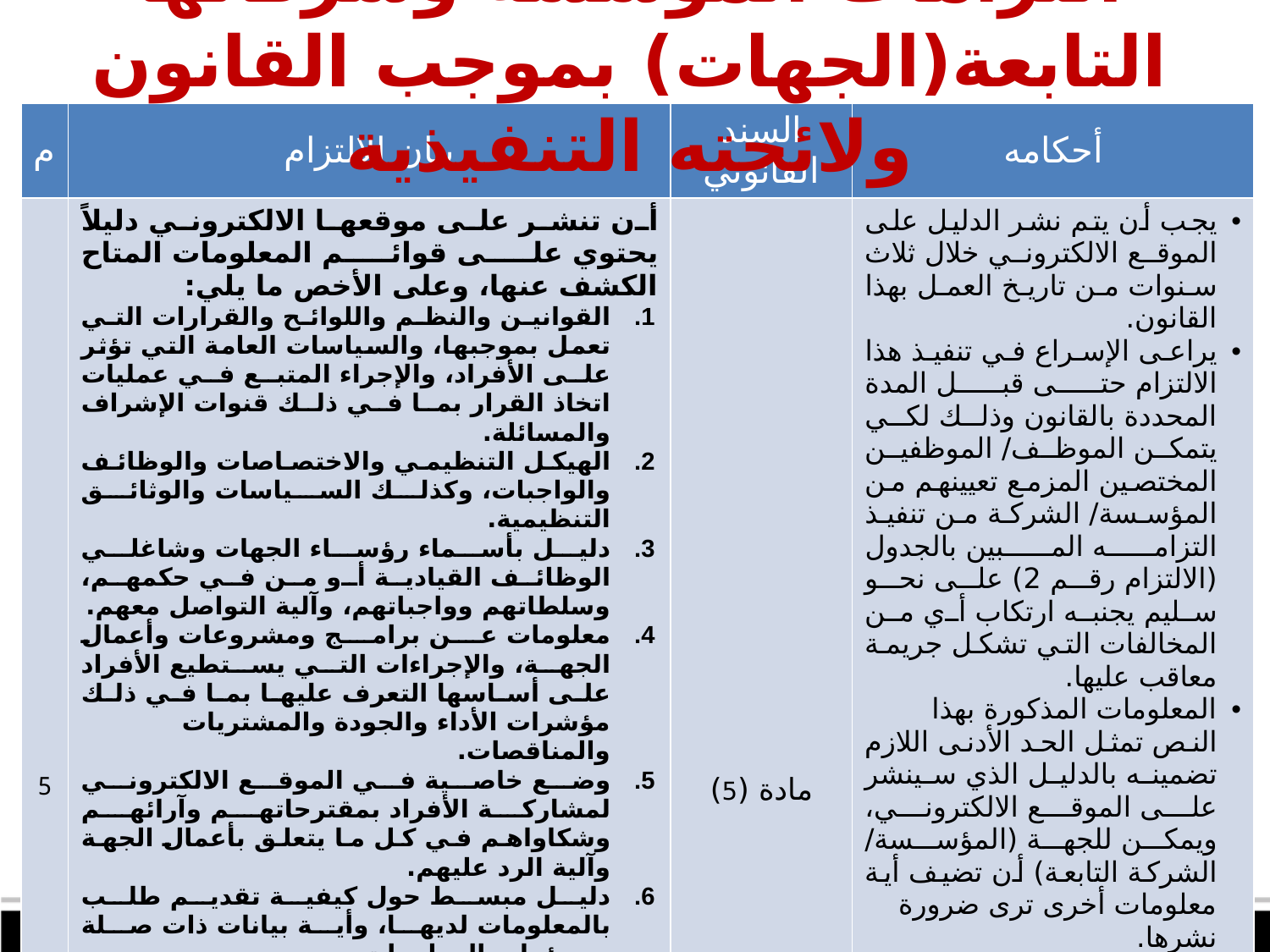

# التزامات المؤسسة وشركاتها التابعة(الجهات) بموجب القانون ولائحته التنفيذية
| م | بيان الالتزام | السند القانوني | أحكامه |
| --- | --- | --- | --- |
| 5 | أن تنشر على موقعها الالكتروني دليلاً يحتوي على قوائم المعلومات المتاح الكشف عنها، وعلى الأخص ما يلي: القوانين والنظم واللوائح والقرارات التي تعمل بموجبها، والسياسات العامة التي تؤثر على الأفراد، والإجراء المتبع في عمليات اتخاذ القرار بما في ذلك قنوات الإشراف والمسائلة. الهيكل التنظيمي والاختصاصات والوظائف والواجبات، وكذلك السياسات والوثائق التنظيمية. دليل بأسماء رؤساء الجهات وشاغلي الوظائف القيادية أو من في حكمهم، وسلطاتهم وواجباتهم، وآلية التواصل معهم. معلومات عن برامج ومشروعات وأعمال الجهة، والإجراءات التي يستطيع الأفراد على أساسها التعرف عليها بما في ذلك مؤشرات الأداء والجودة والمشتريات والمناقصات. وضع خاصية في الموقع الالكتروني لمشاركة الأفراد بمقترحاتهم وآرائهم وشكاواهم في كل ما يتعلق بأعمال الجهة وآلية الرد عليهم. دليل مبسط حول كيفية تقديم طلب بالمعلومات لديها، وأية بيانات ذات صلة بمسؤولي المعلومات. الخدمات وحقوق الانتفاع المقدمة للجمهور، وأي برامج دعم عامة وقائمة المستفيدين وشروط الاستفادة منها. الإعلان عن الوظائف العامة الشاغرة، وشروط وضوابط التعيين فيها، وأسماء ونتائج الاختبارات والمقابلات الشخصية للمقبولين. مواقع المواد السامة المستعملة والمشعة والنفايات الخطرة، وطبيعتها ومخاطرها وكمية الانبعاثات الصادرة عن التصنيع، والإجراءات المتخذة لتحجيم الأضرار الناتجة عنها إن وجدت. تحديد مواقع الألغام المتخلفة عن الحروب والإشارات الدالة عليها إن وجدت. | مادة (5) | يجب أن يتم نشر الدليل على الموقع الالكتروني خلال ثلاث سنوات من تاريخ العمل بهذا القانون. يراعى الإسراع في تنفيذ هذا الالتزام حتى قبل المدة المحددة بالقانون وذلك لكي يتمكن الموظف/ الموظفين المختصين المزمع تعيينهم من المؤسسة/ الشركة من تنفيذ التزامه المبين بالجدول (الالتزام رقم 2) على نحو سليم يجنبه ارتكاب أي من المخالفات التي تشكل جريمة معاقب عليها. المعلومات المذكورة بهذا النص تمثل الحد الأدنى اللازم تضمينه بالدليل الذي سينشر على الموقع الالكتروني، ويمكن للجهة (المؤسسة/ الشركة التابعة) أن تضيف أية معلومات أخرى ترى ضرورة نشرها. يجب تحديث هذا الدليل كلما دعت الحاجة إلى ذلك. |
8